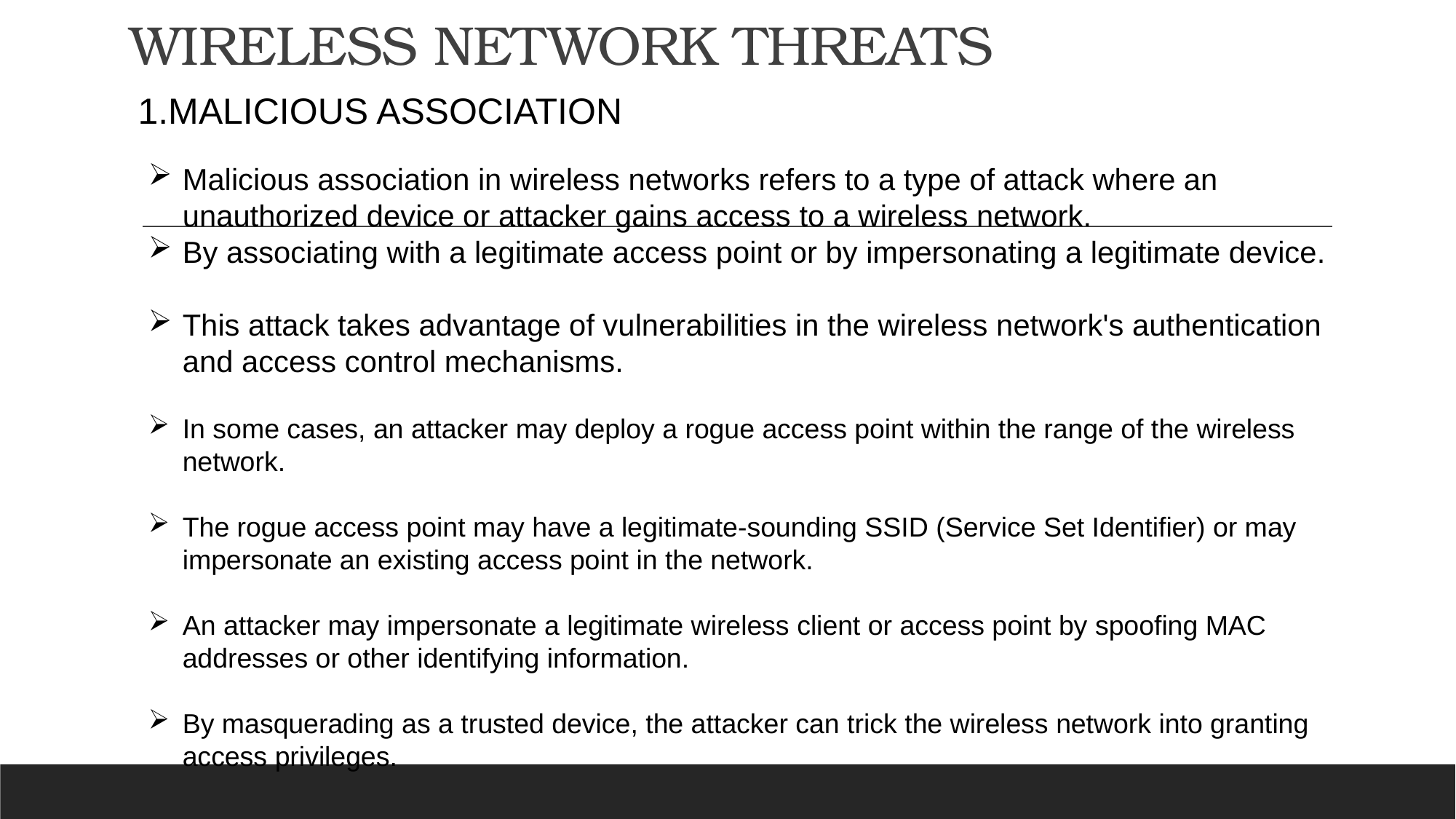

# WIRELESS NETWORK THREATS
1.MALICIOUS ASSOCIATION
Malicious association in wireless networks refers to a type of attack where an unauthorized device or attacker gains access to a wireless network.
By associating with a legitimate access point or by impersonating a legitimate device.

This attack takes advantage of vulnerabilities in the wireless network's authentication and access control mechanisms.

In some cases, an attacker may deploy a rogue access point within the range of the wireless network.

The rogue access point may have a legitimate-sounding SSID (Service Set Identifier) or may impersonate an existing access point in the network.

An attacker may impersonate a legitimate wireless client or access point by spoofing MAC addresses or other identifying information.

By masquerading as a trusted device, the attacker can trick the wireless network into granting access privileges.